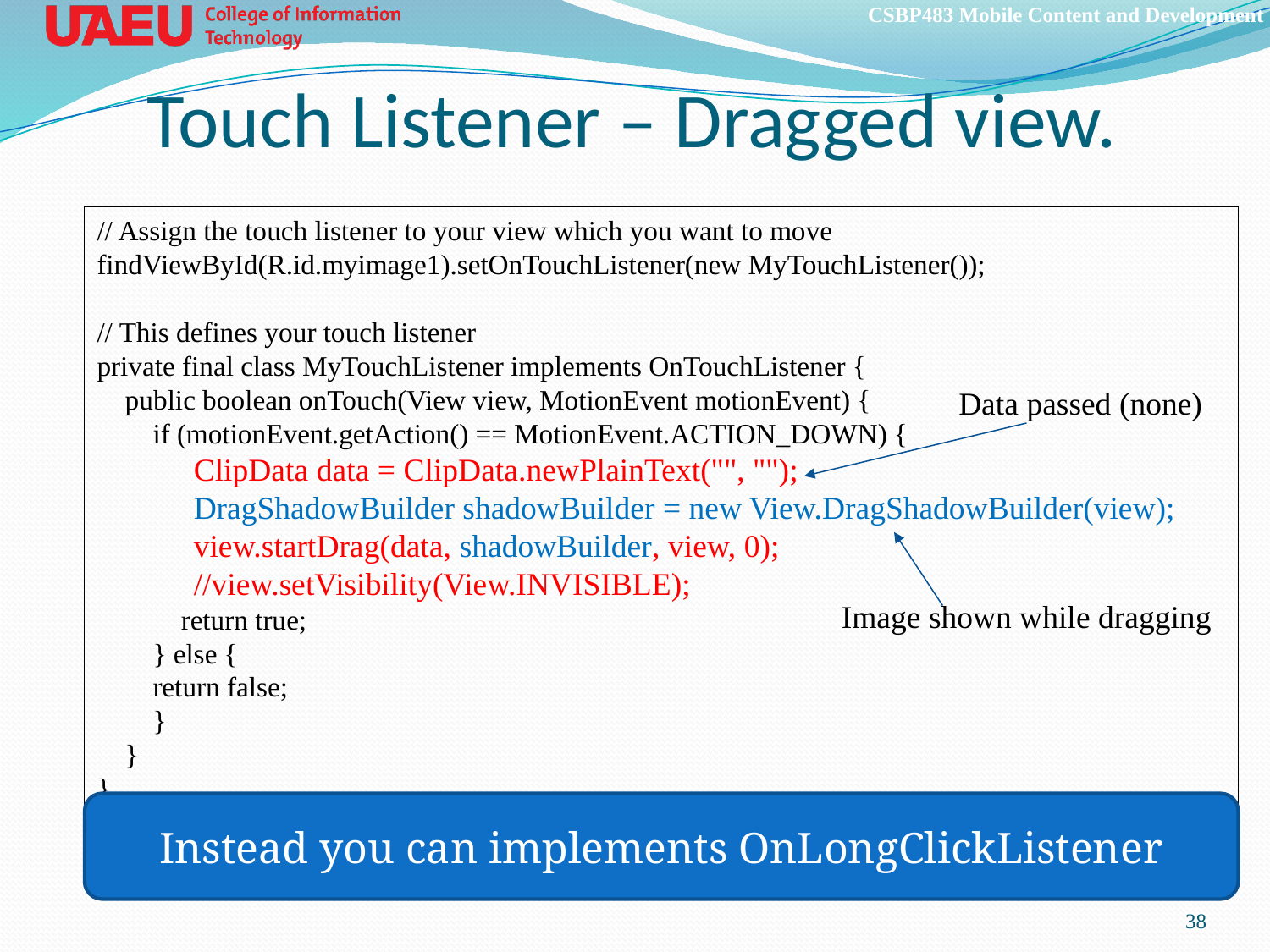

# Touch Listener – Dragged view.
// Assign the touch listener to your view which you want to move
findViewById(R.id.myimage1).setOnTouchListener(new MyTouchListener());

// This defines your touch listener
private final class MyTouchListener implements OnTouchListener {
    public boolean onTouch(View view, MotionEvent motionEvent) {
        if (motionEvent.getAction() == MotionEvent.ACTION_DOWN) {
            ClipData data = ClipData.newPlainText("", "");
            DragShadowBuilder shadowBuilder = new View.DragShadowBuilder(view);
            view.startDrag(data, shadowBuilder, view, 0);
            //view.setVisibility(View.INVISIBLE);
            return true;
        } else {
        return false;
        }
    }
}
Data passed (none)
Image shown while dragging
Instead you can implements OnLongClickListener
38